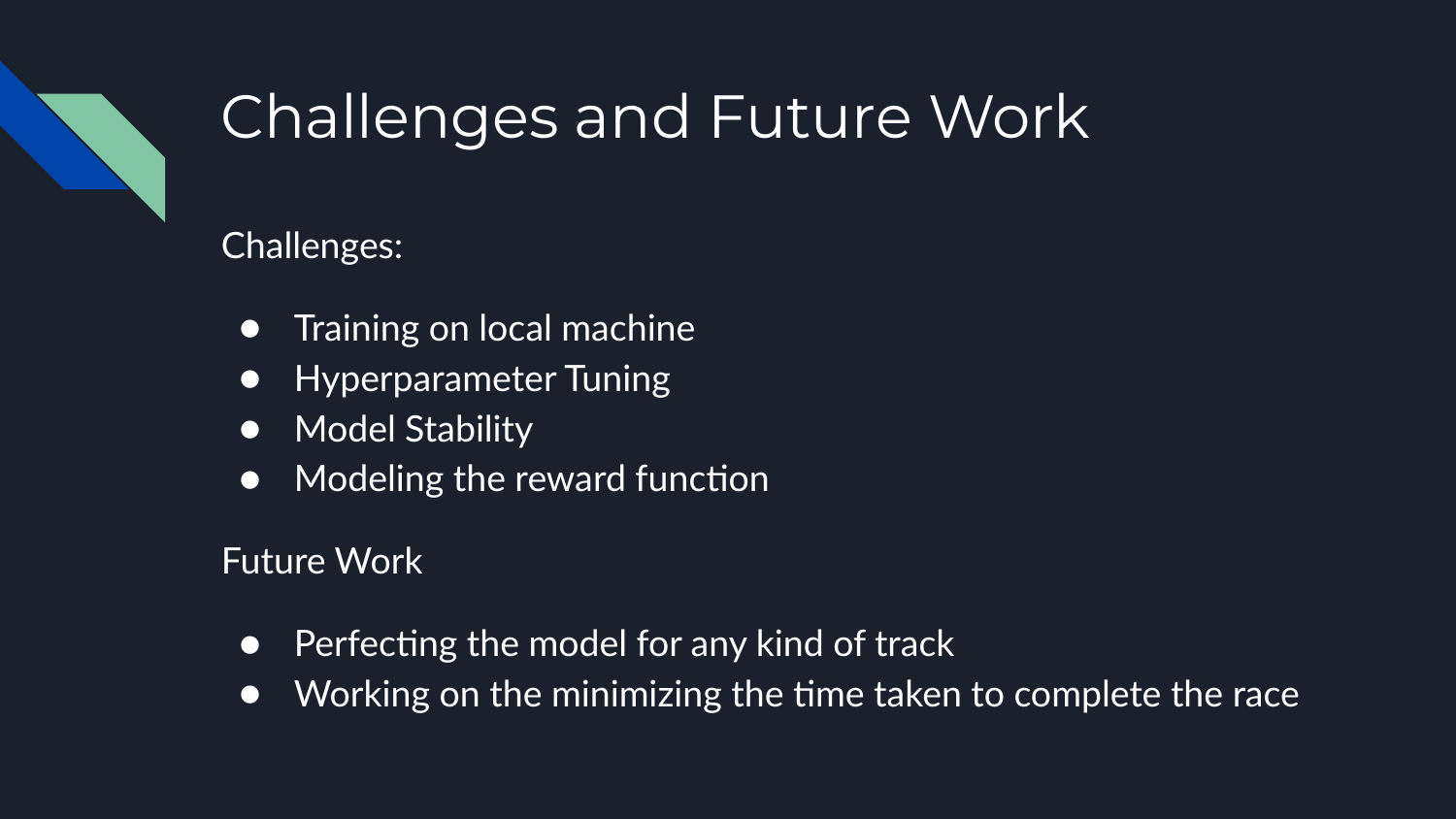

# Challenges and Future Work
Challenges:
Training on local machine
Hyperparameter Tuning
Model Stability
Modeling the reward function
Future Work
Perfecting the model for any kind of track
Working on the minimizing the time taken to complete the race